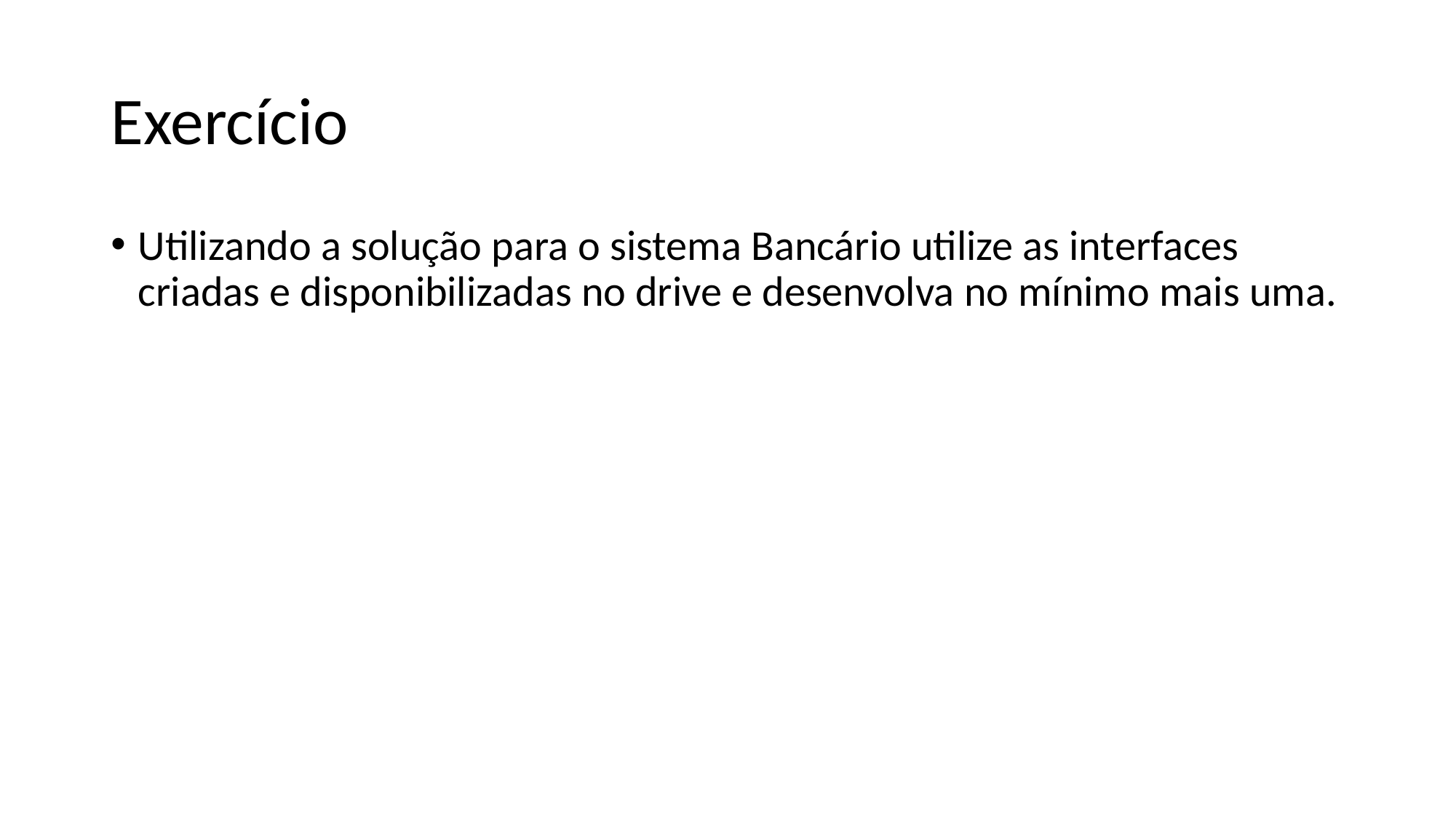

# Exercício
Utilizando a solução para o sistema Bancário utilize as interfaces criadas e disponibilizadas no drive e desenvolva no mínimo mais uma.